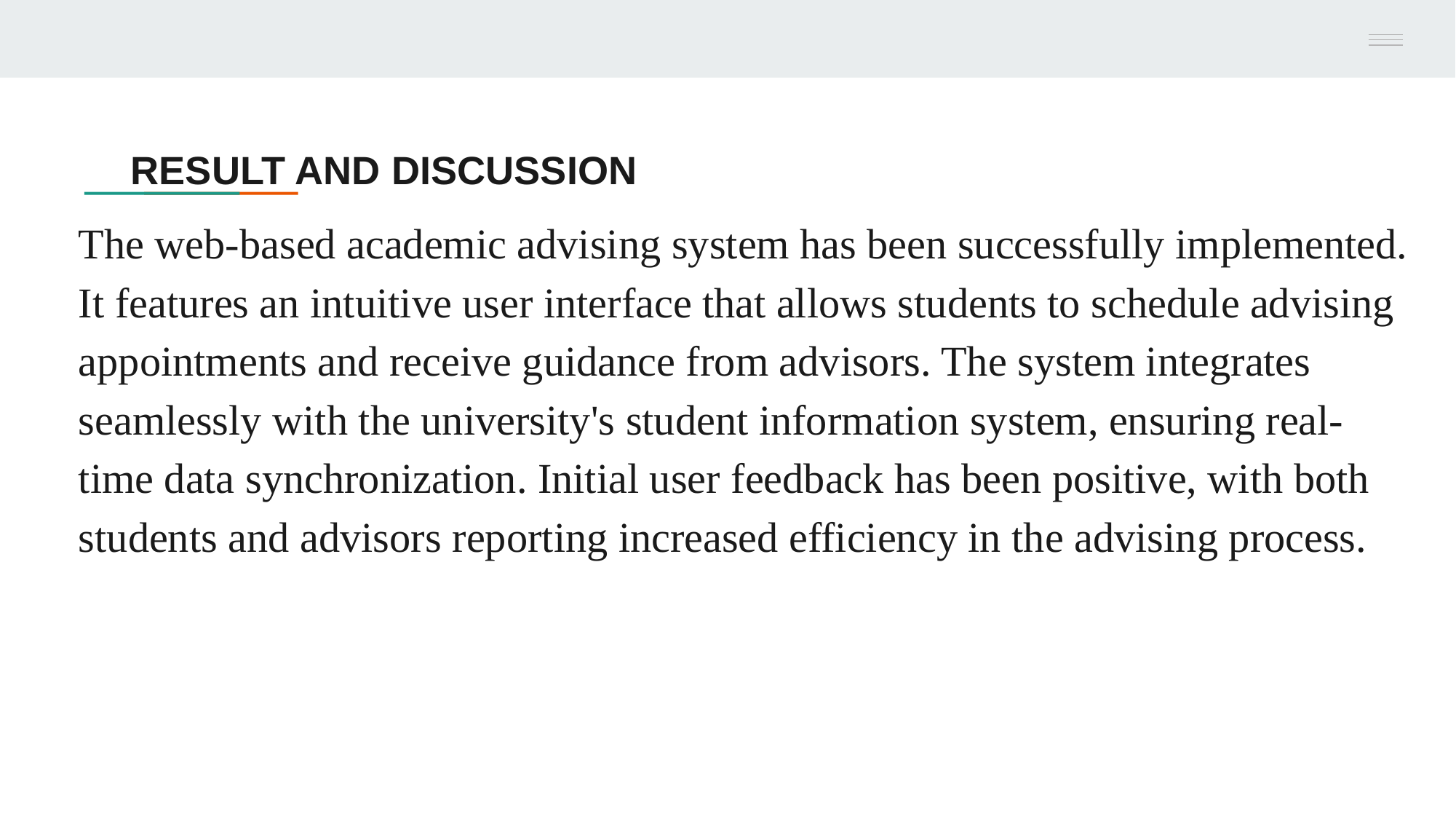

# RESULT AND DISCUSSION
The web-based academic advising system has been successfully implemented. It features an intuitive user interface that allows students to schedule advising appointments and receive guidance from advisors. The system integrates seamlessly with the university's student information system, ensuring real-time data synchronization. Initial user feedback has been positive, with both students and advisors reporting increased efficiency in the advising process.